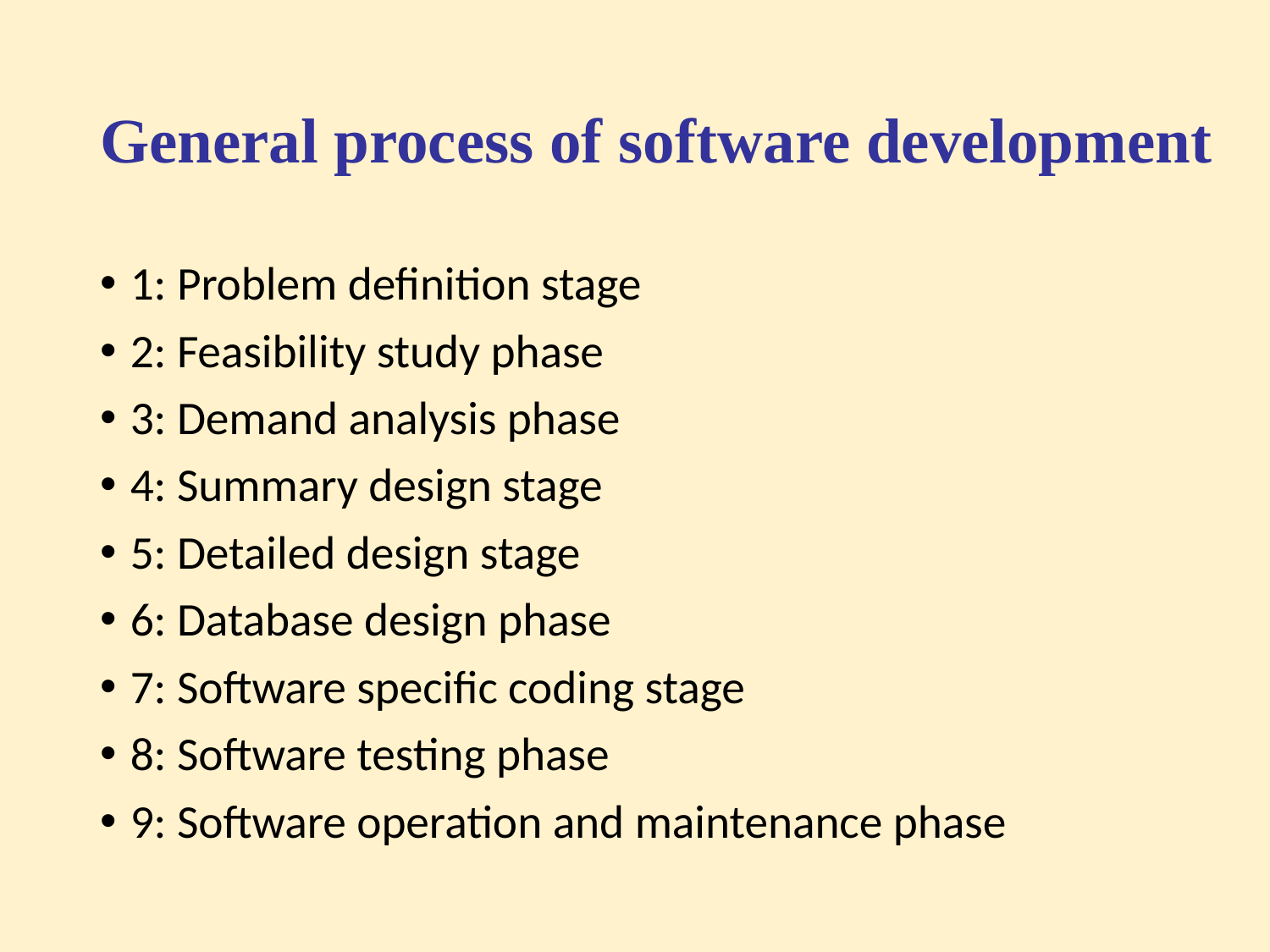

# General process of software development
1: Problem definition stage
2: Feasibility study phase
3: Demand analysis phase
4: Summary design stage
5: Detailed design stage
6: Database design phase
7: Software specific coding stage
8: Software testing phase
9: Software operation and maintenance phase